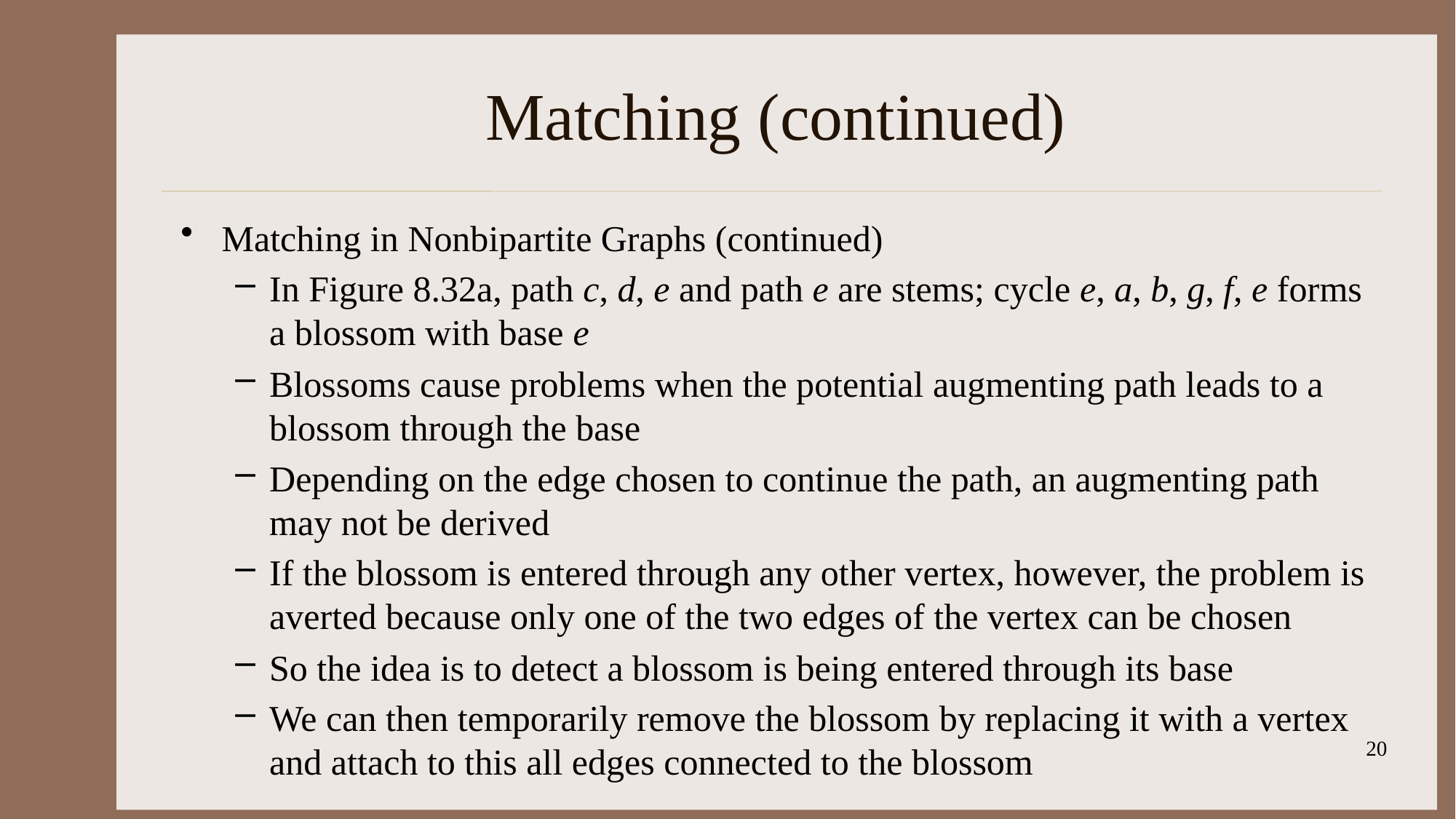

# Matching (continued)
Matching in Nonbipartite Graphs (continued)
In Figure 8.32a, path c, d, e and path e are stems; cycle e, a, b, g, f, e forms a blossom with base e
Blossoms cause problems when the potential augmenting path leads to a blossom through the base
Depending on the edge chosen to continue the path, an augmenting path may not be derived
If the blossom is entered through any other vertex, however, the problem is averted because only one of the two edges of the vertex can be chosen
So the idea is to detect a blossom is being entered through its base
We can then temporarily remove the blossom by replacing it with a vertex and attach to this all edges connected to the blossom
20